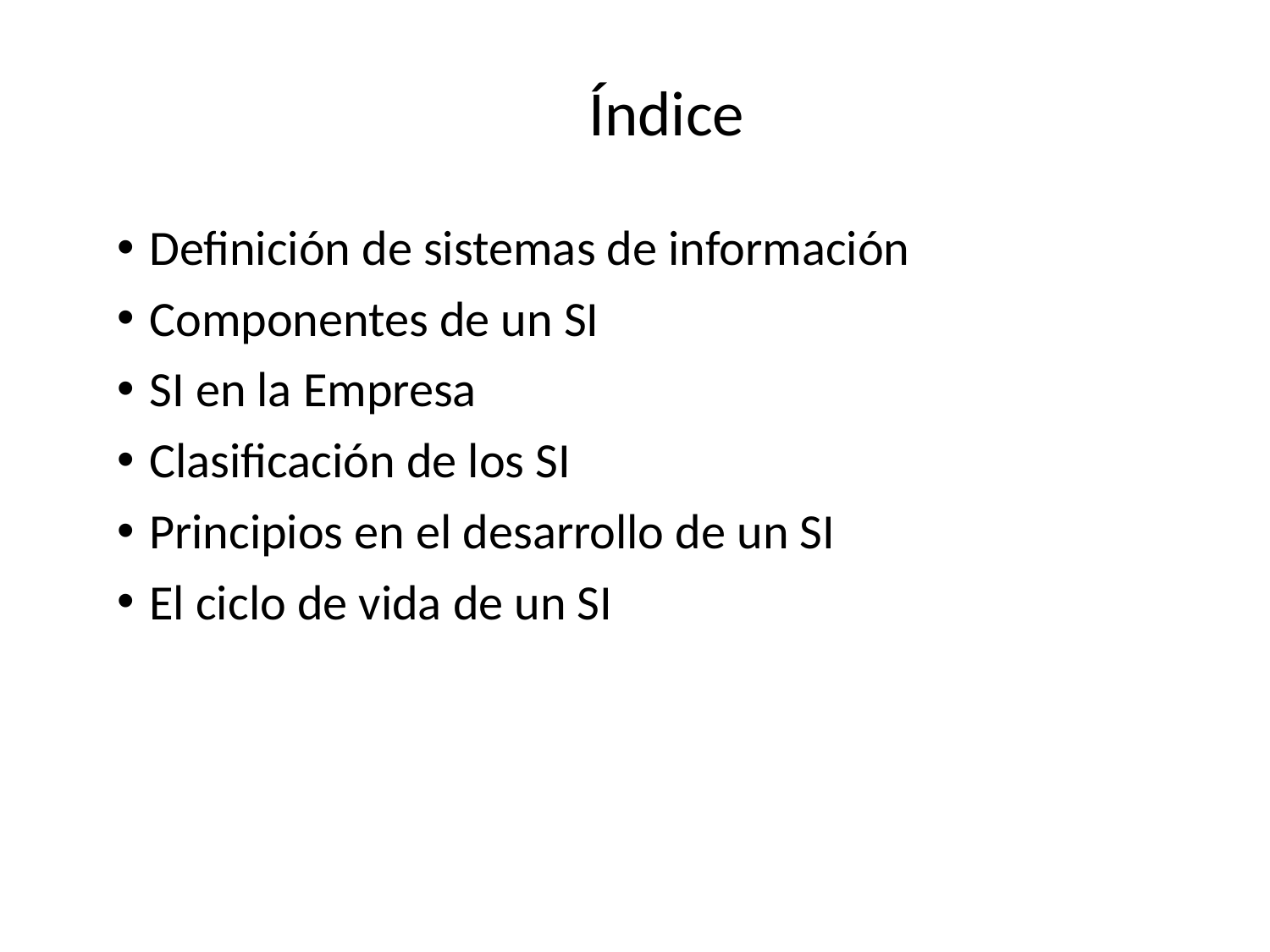

# Índice
Definición de sistemas de información
Componentes de un SI
SI en la Empresa
Clasificación de los SI
Principios en el desarrollo de un SI
El ciclo de vida de un SI